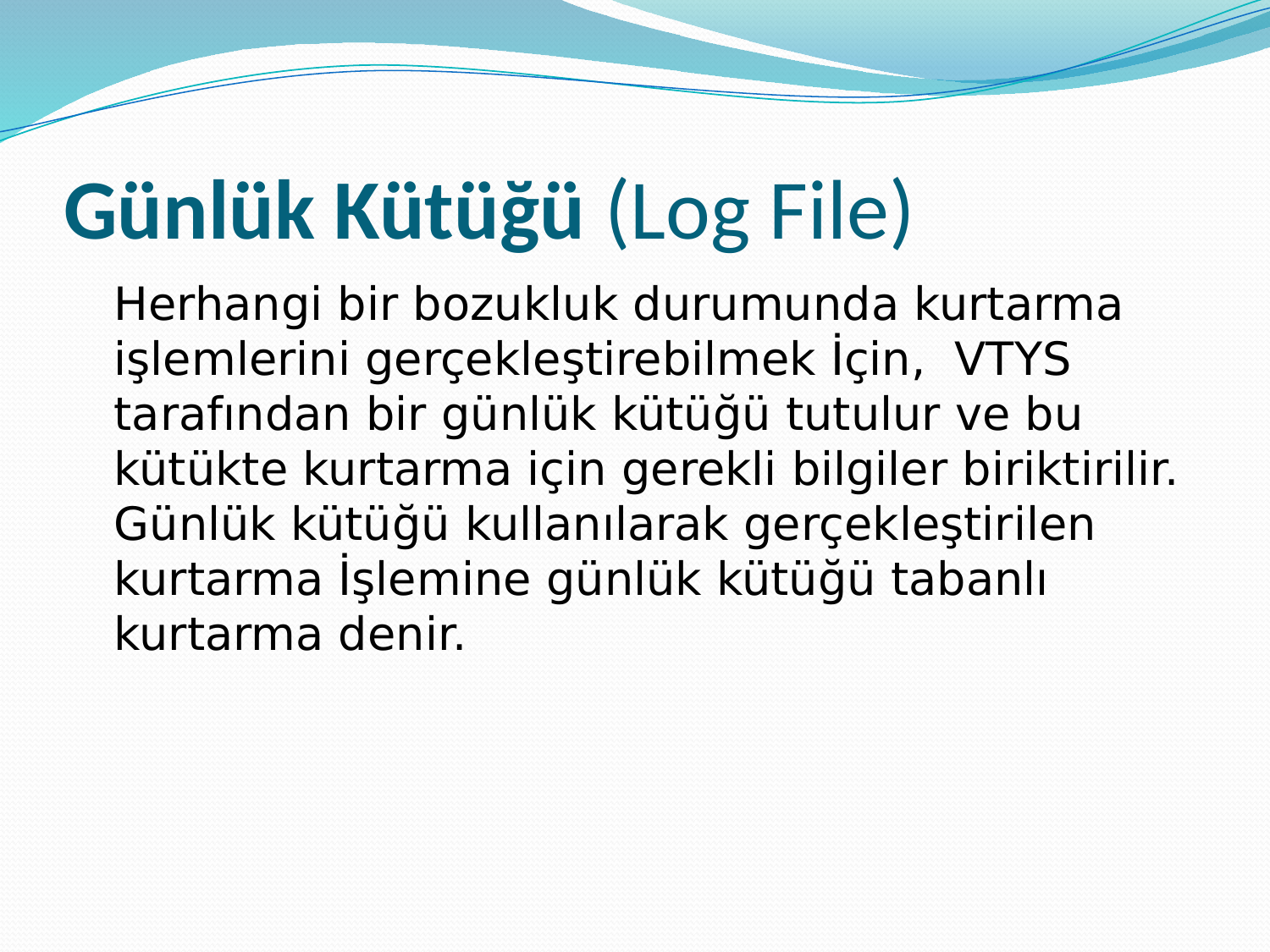

# Günlük Kütüğü (Log File)
	Herhangi bir bozukluk durumunda kurtarma işlemlerini gerçekleştirebilmek İçin,  VTYS tarafından bir günlük kütüğü tutulur ve bu kütükte kurtarma için gerekli bilgiler biriktirilir. Günlük kütüğü kullanılarak gerçekleştirilen kurtarma İşlemine günlük kütüğü tabanlı kurtarma denir.